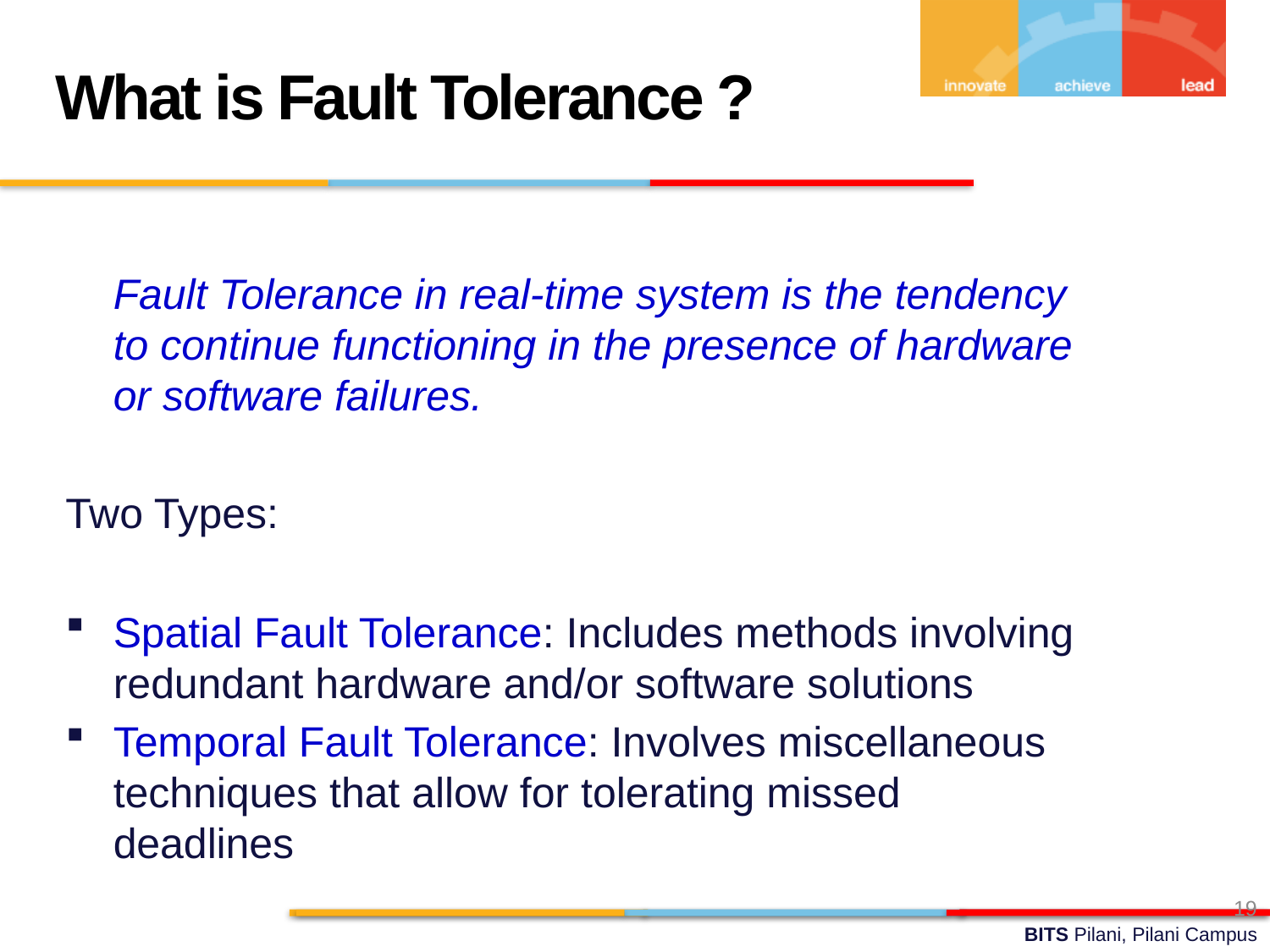

What is Fault Tolerance ?

	Fault Tolerance in real-time system is the tendency to continue functioning in the presence of hardware or software failures.

Two Types:

Spatial Fault Tolerance: Includes methods involving redundant hardware and/or software solutions
Temporal Fault Tolerance: Involves miscellaneous techniques that allow for tolerating missed deadlines
19